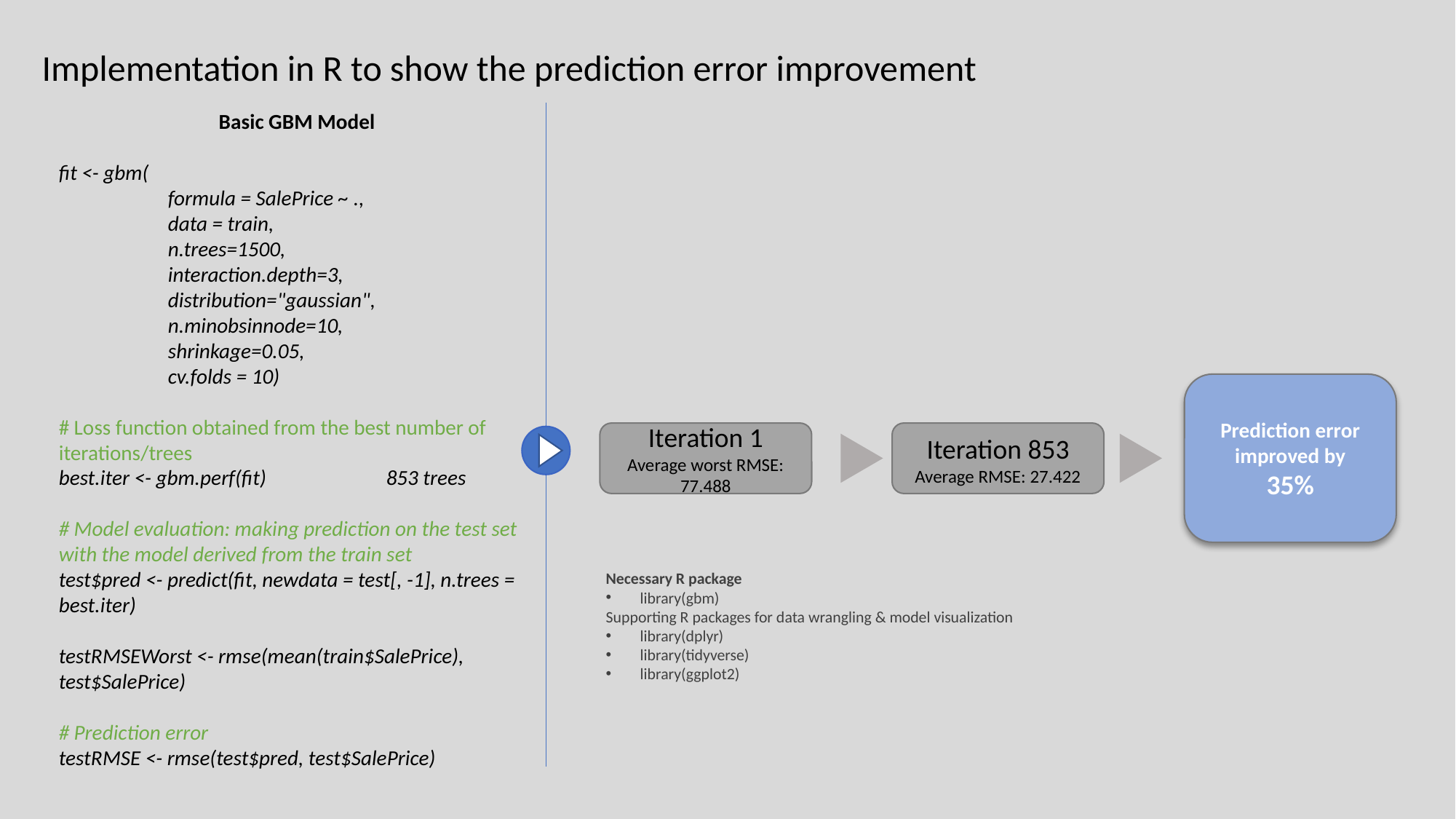

Implementation in R to show the prediction error improvement
Basic GBM Model

fit <- gbm(
	formula = SalePrice ~ .,
	data = train,
	n.trees=1500,
	interaction.depth=3,
           	distribution="gaussian",
	n.minobsinnode=10,
	shrinkage=0.05,
	cv.folds = 10)

# Loss function obtained from the best number of iterations/trees
best.iter <- gbm.perf(fit)		853 trees

# Model evaluation: making prediction on the test set with the model derived from the train set
test$pred <- predict(fit, newdata = test[, -1], n.trees = best.iter)

testRMSEWorst <- rmse(mean(train$SalePrice), test$SalePrice)

# Prediction error
testRMSE <- rmse(test$pred, test$SalePrice)
Prediction error improved by
35%
Iteration 1
Average worst RMSE: 77.488
Iteration 853
Average RMSE: 27.422

Necessary R package
library(gbm)
Supporting R packages for data wrangling & model visualization
library(dplyr)
library(tidyverse)
library(ggplot2)